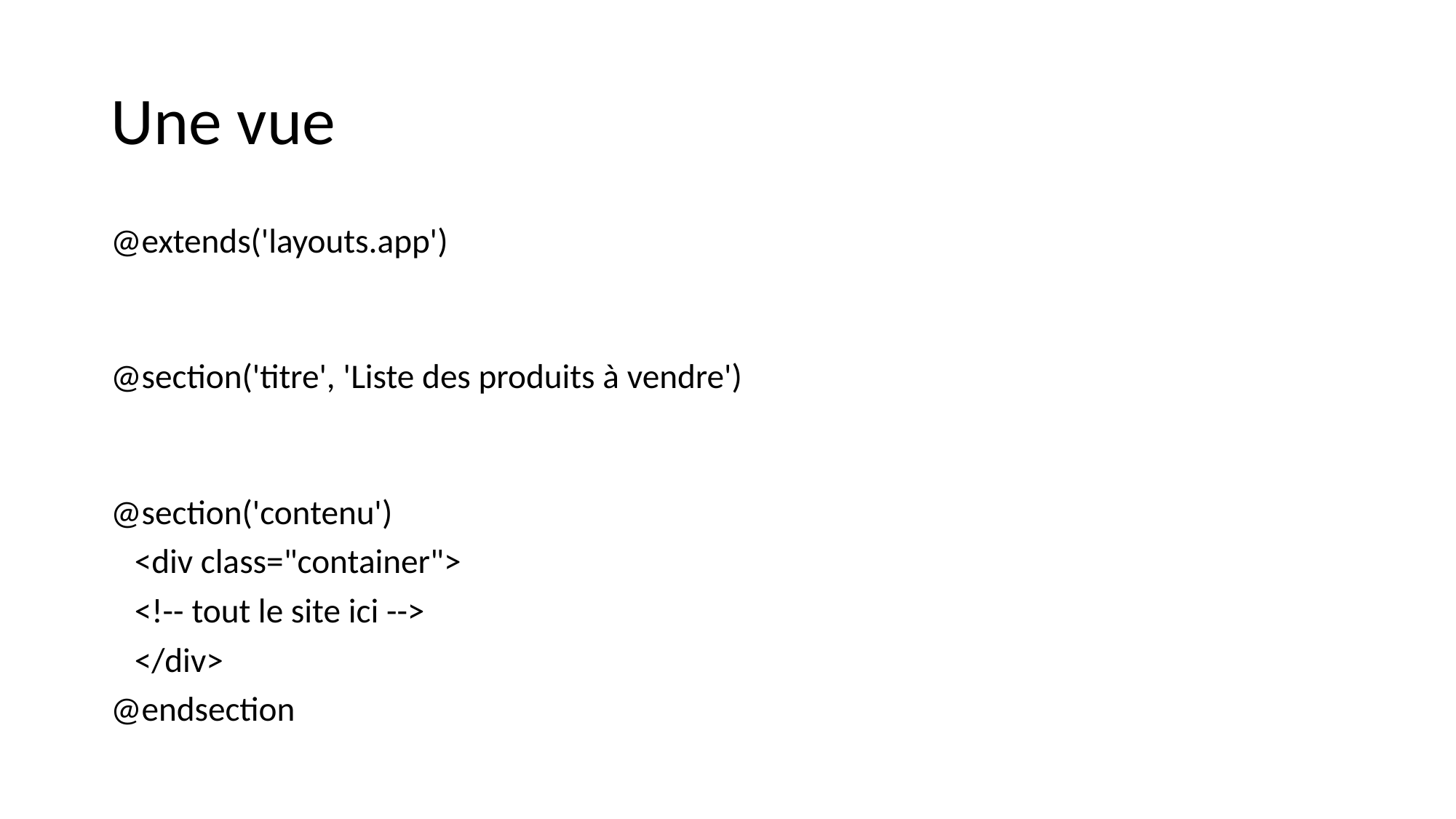

# Une vue
@extends('layouts.app')

@section('titre', 'Liste des produits à vendre')

@section('contenu')
   <div class="container">
   <!-- tout le site ici -->
   </div>
@endsection